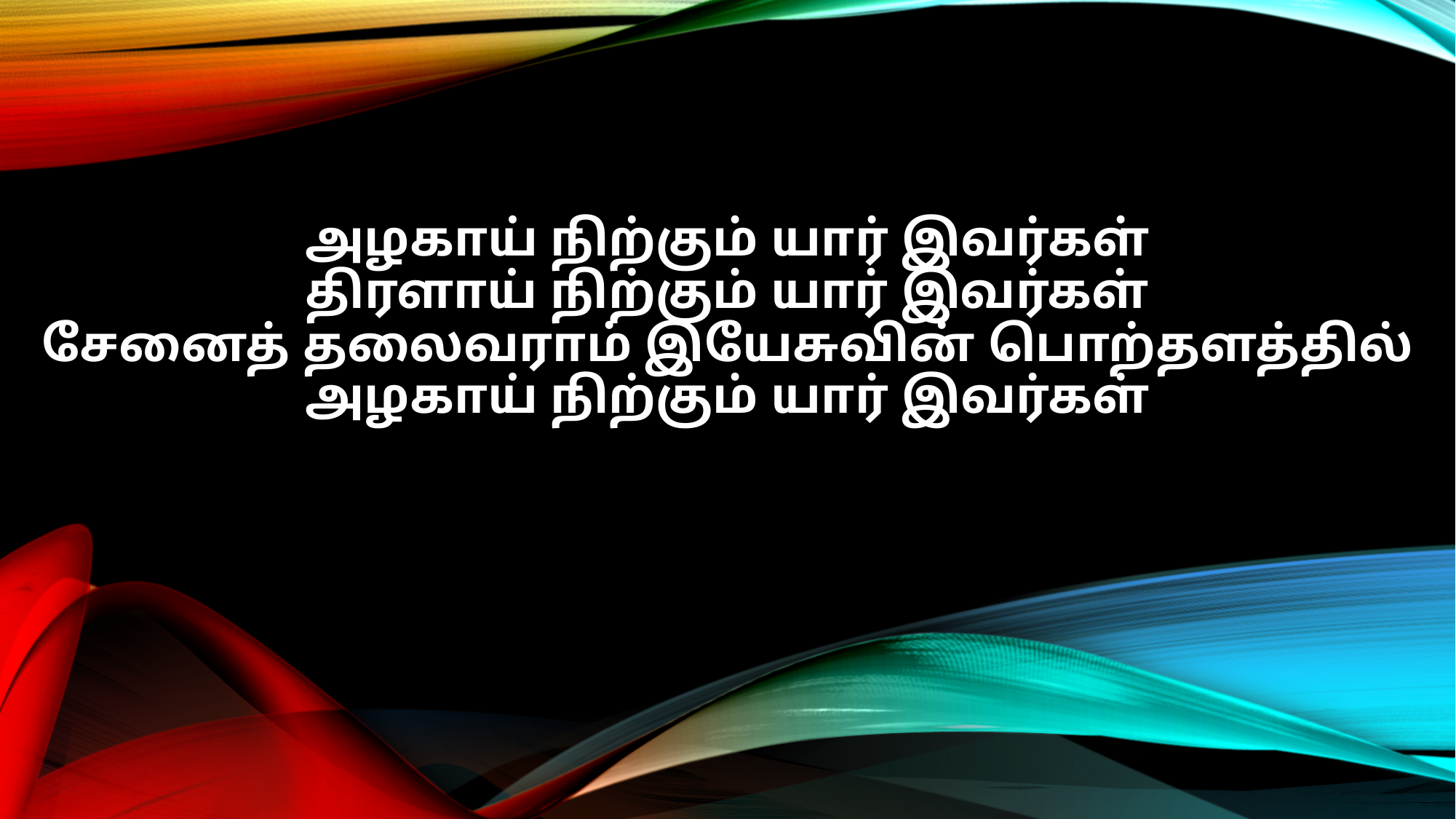

அழகாய் நிற்கும் யார் இவர்கள்
திரளாய் நிற்கும் யார் இவர்கள்
சேனைத் தலைவராம் இயேசுவின் பொற்தளத்தில்
அழகாய் நிற்கும் யார் இவர்கள்